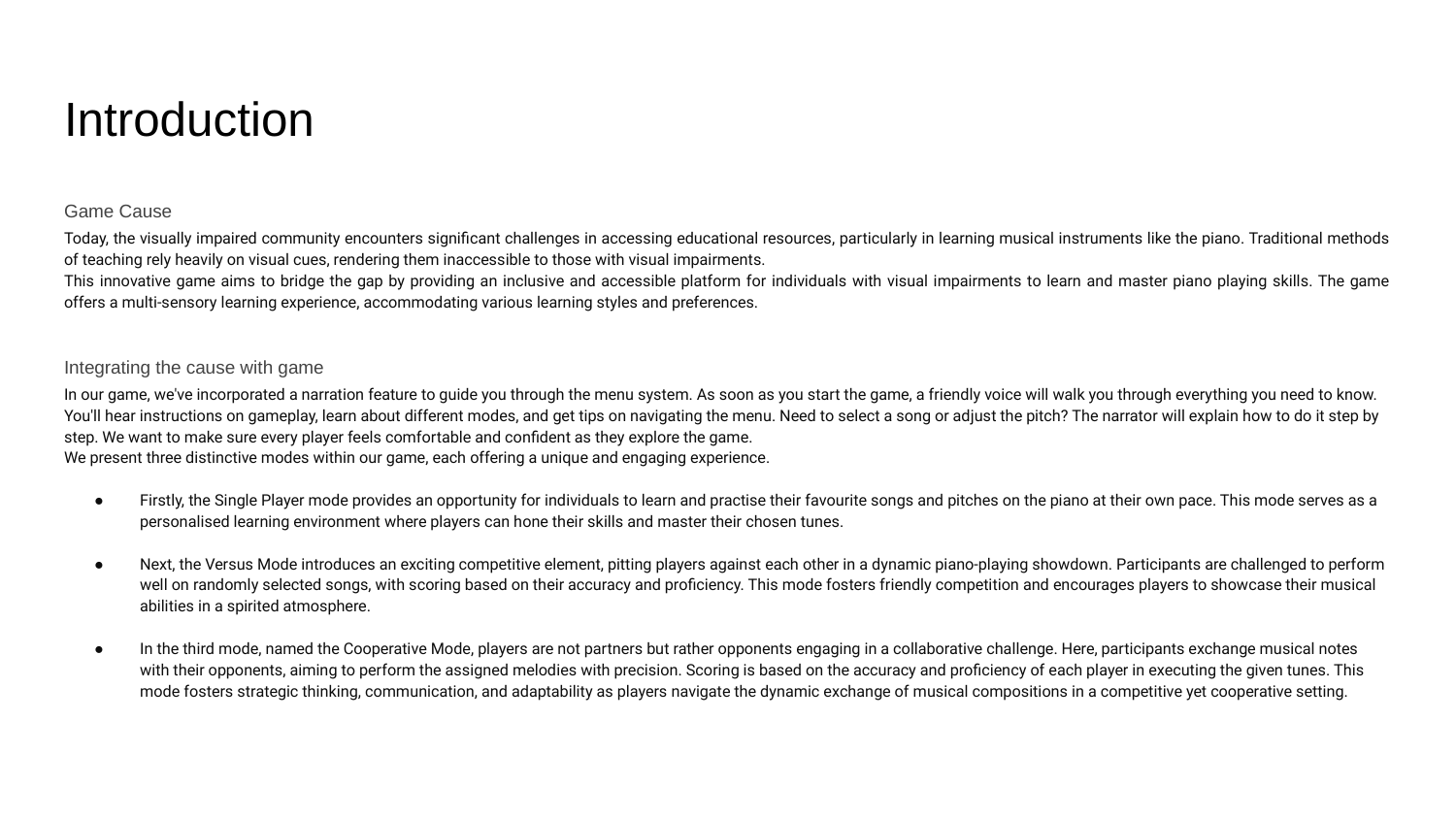

# Introduction
Game Cause
Today, the visually impaired community encounters significant challenges in accessing educational resources, particularly in learning musical instruments like the piano. Traditional methods of teaching rely heavily on visual cues, rendering them inaccessible to those with visual impairments.
This innovative game aims to bridge the gap by providing an inclusive and accessible platform for individuals with visual impairments to learn and master piano playing skills. The game offers a multi-sensory learning experience, accommodating various learning styles and preferences.

Integrating the cause with game
In our game, we've incorporated a narration feature to guide you through the menu system. As soon as you start the game, a friendly voice will walk you through everything you need to know. You'll hear instructions on gameplay, learn about different modes, and get tips on navigating the menu. Need to select a song or adjust the pitch? The narrator will explain how to do it step by step. We want to make sure every player feels comfortable and confident as they explore the game.
We present three distinctive modes within our game, each offering a unique and engaging experience.

Firstly, the Single Player mode provides an opportunity for individuals to learn and practise their favourite songs and pitches on the piano at their own pace. This mode serves as a personalised learning environment where players can hone their skills and master their chosen tunes.

Next, the Versus Mode introduces an exciting competitive element, pitting players against each other in a dynamic piano-playing showdown. Participants are challenged to perform well on randomly selected songs, with scoring based on their accuracy and proficiency. This mode fosters friendly competition and encourages players to showcase their musical abilities in a spirited atmosphere.

In the third mode, named the Cooperative Mode, players are not partners but rather opponents engaging in a collaborative challenge. Here, participants exchange musical notes with their opponents, aiming to perform the assigned melodies with precision. Scoring is based on the accuracy and proficiency of each player in executing the given tunes. This mode fosters strategic thinking, communication, and adaptability as players navigate the dynamic exchange of musical compositions in a competitive yet cooperative setting.